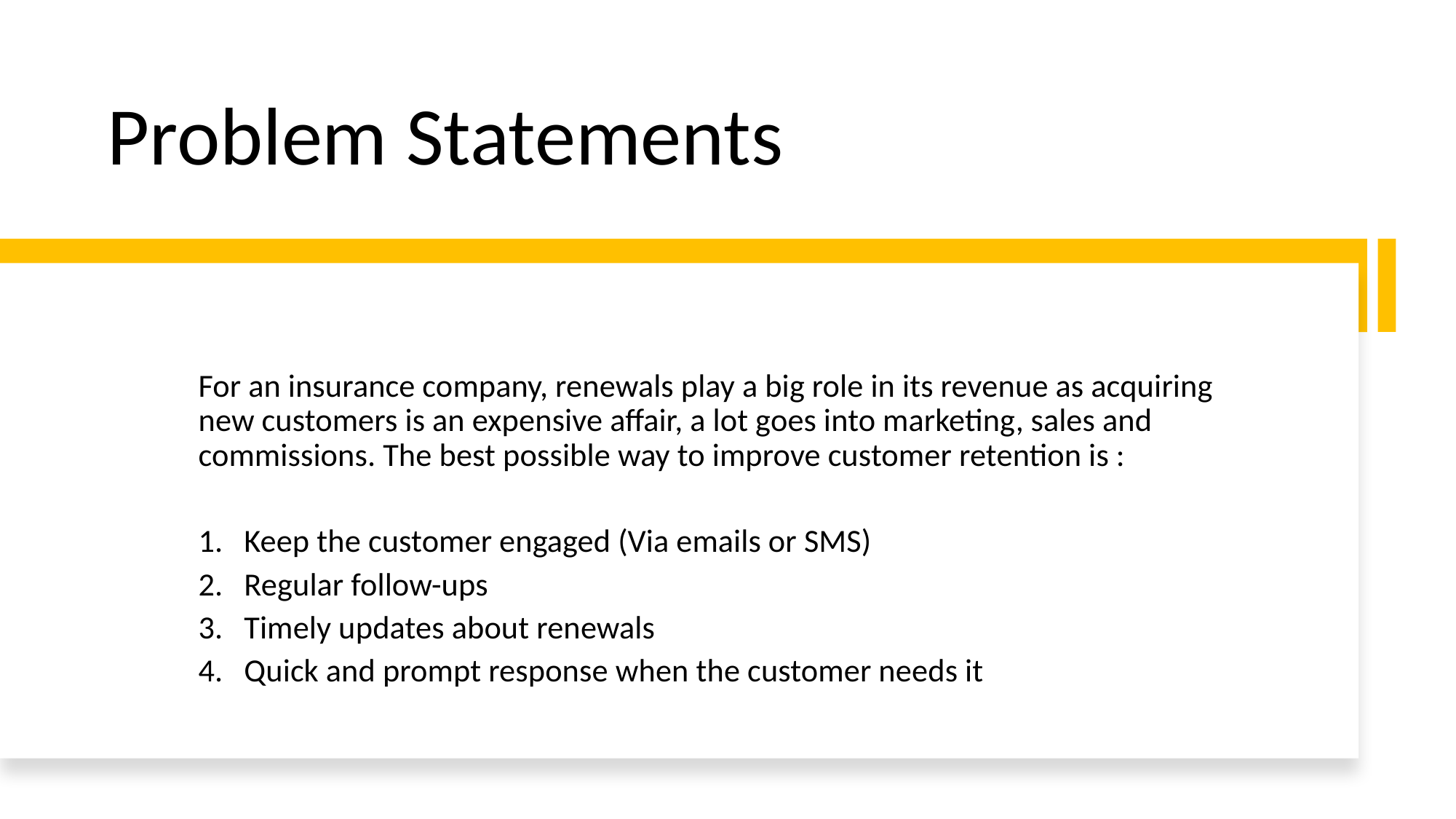

# Problem Statements

For an insurance company, renewals play a big role in its revenue as acquiring new customers is an expensive affair, a lot goes into marketing, sales and commissions. The best possible way to improve customer retention is :

Keep the customer engaged (Via emails or SMS)
Regular follow-ups
Timely updates about renewals
Quick and prompt response when the customer needs it